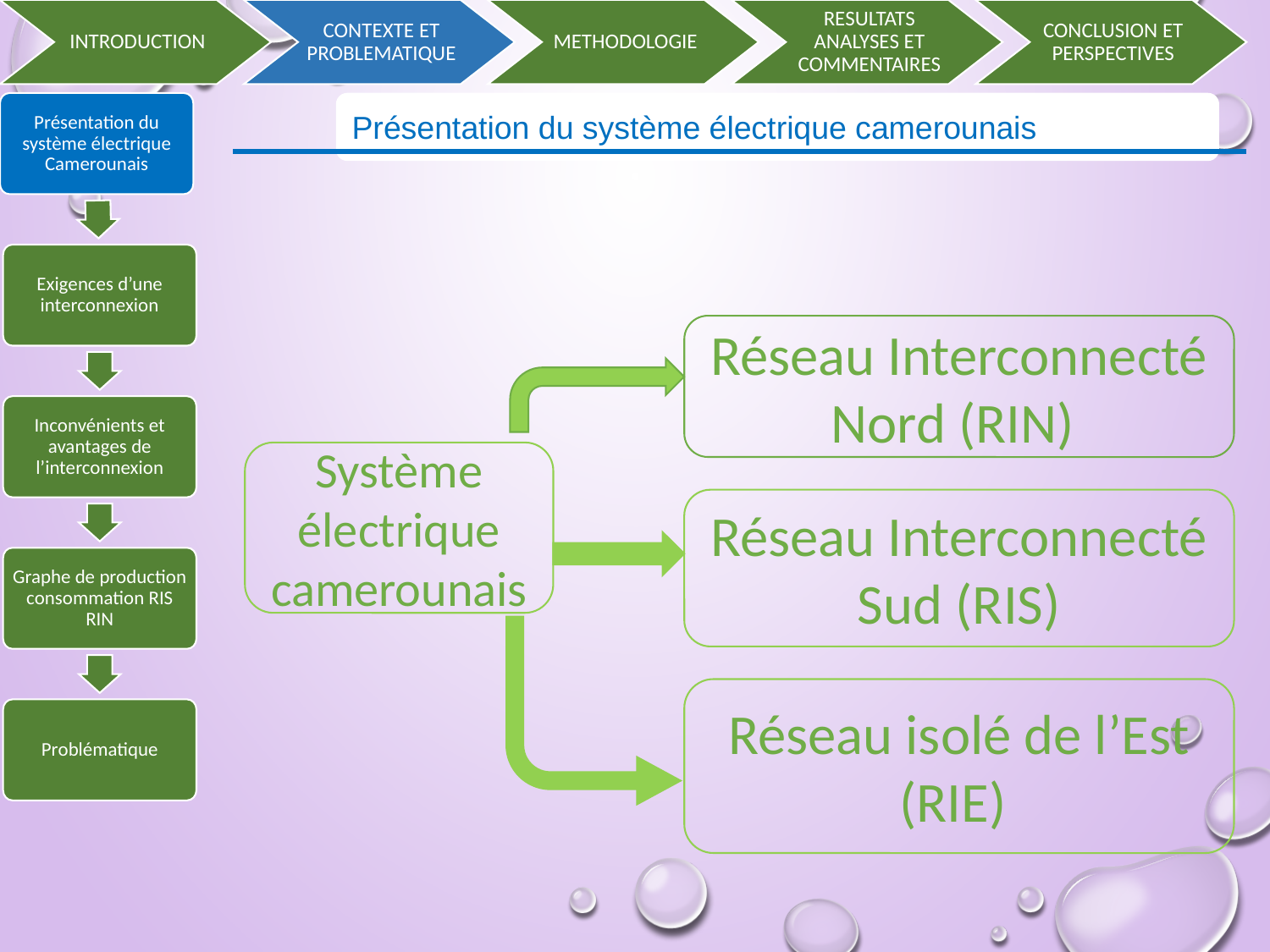

INTRODUCTION
CONTEXTE ET PROBLEMATIQUE
METHODOLOGIE
RESULTATS ANALYSES ET COMMENTAIRES
CONCLUSION ET PERSPECTIVES
Présentation du système électrique camerounais
Présentation du système électrique Camerounais

Exigences d’une interconnexion

Inconvénients et avantages de l’interconnexion

Graphe de production consommation RIS RIN

Problématique

Réseau Interconnecté Nord (RIN)

Système électrique camerounais
Réseau Interconnecté Sud (RIS)

Réseau isolé de l’Est
(RIE)